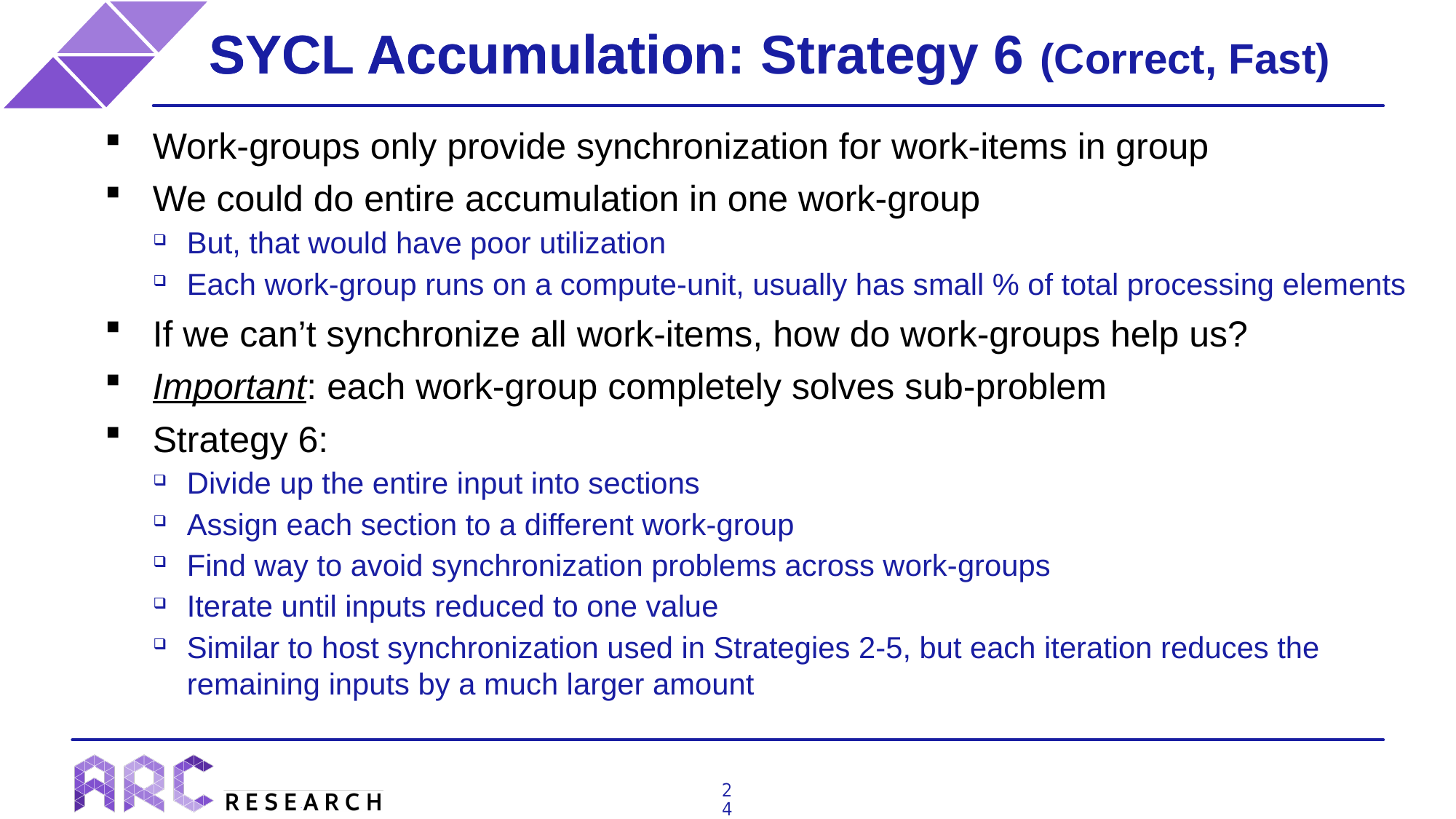

# SYCL Accumulation
SYCL Accumulation: Strategy 6 (Correct, Fast)
Work-groups only provide synchronization for work-items in group
We could do entire accumulation in one work-group
But, that would have poor utilization
Each work-group runs on a compute-unit, usually has small % of total processing elements
If we can’t synchronize all work-items, how do work-groups help us?
Important: each work-group completely solves sub-problem
Strategy 6:
Divide up the entire input into sections
Assign each section to a different work-group
Find way to avoid synchronization problems across work-groups
Iterate until inputs reduced to one value
Similar to host synchronization used in Strategies 2-5, but each iteration reduces the remaining inputs by a much larger amount

24